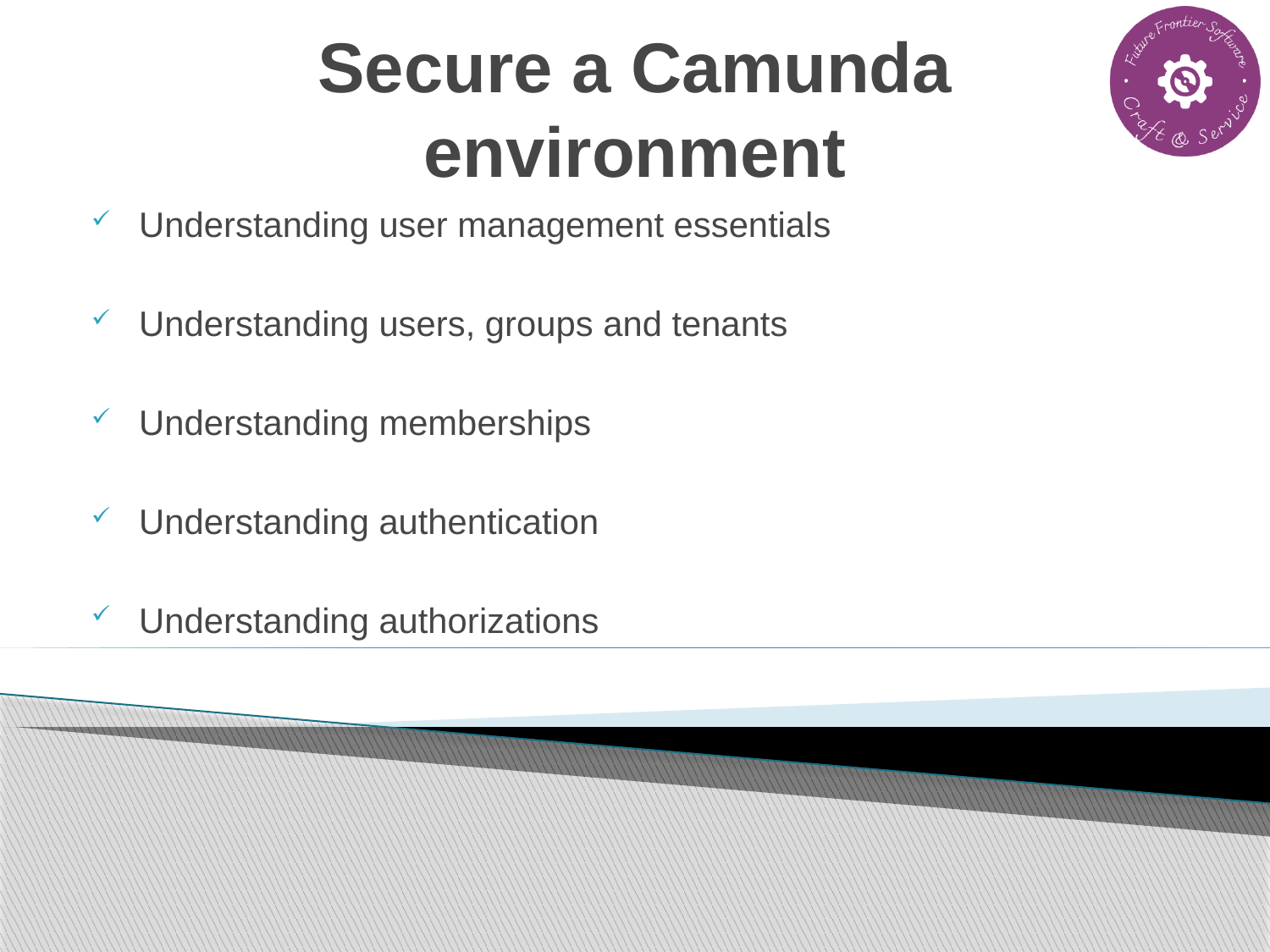

# Secure a Camunda environment
Understanding user management essentials

Understanding users, groups and tenants

Understanding memberships

Understanding authentication

Understanding authorizations